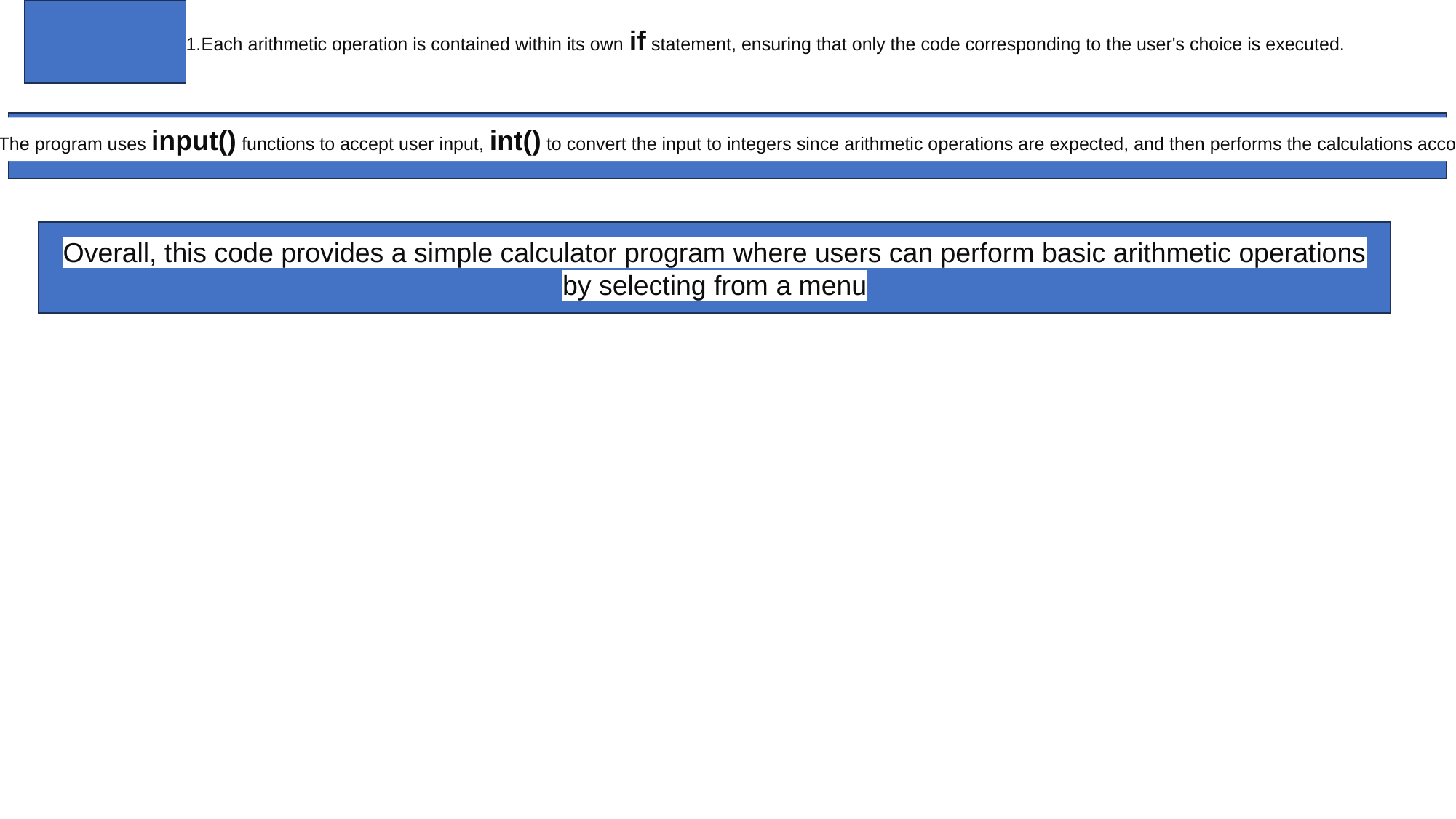

Each arithmetic operation is contained within its own if statement, ensuring that only the code corresponding to the user's choice is executed.

The program uses input() functions to accept user input, int() to convert the input to integers since arithmetic operations are expected, and then performs the calculations accordingly
Overall, this code provides a simple calculator program where users can perform basic arithmetic operations by selecting from a menu